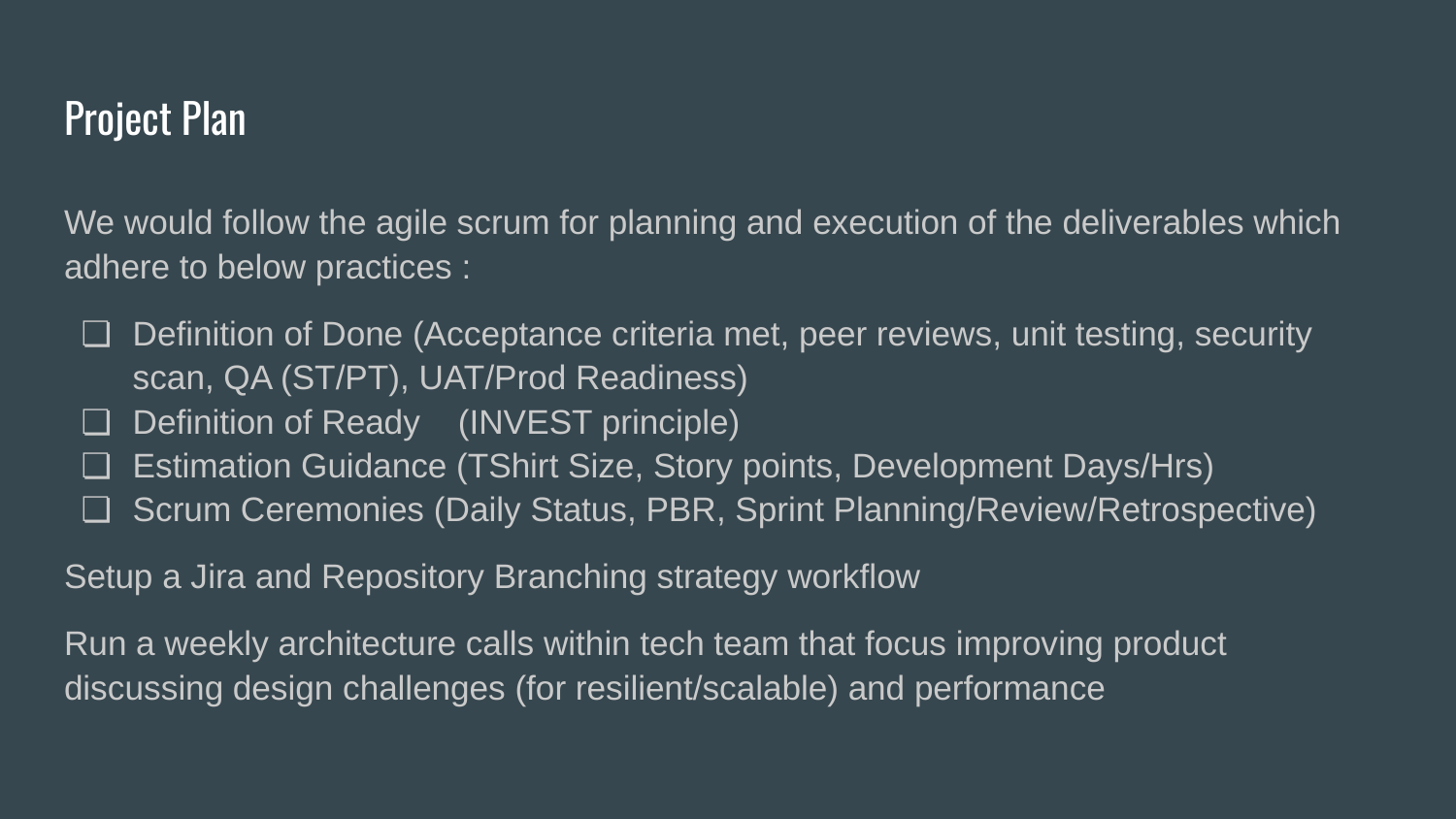

# Project Plan
We would follow the agile scrum for planning and execution of the deliverables which adhere to below practices :
Definition of Done (Acceptance criteria met, peer reviews, unit testing, security scan, QA (ST/PT), UAT/Prod Readiness)
Definition of Ready    (INVEST principle)
Estimation Guidance (TShirt Size, Story points, Development Days/Hrs)
Scrum Ceremonies (Daily Status, PBR, Sprint Planning/Review/Retrospective)
Setup a Jira and Repository Branching strategy workflow
Run a weekly architecture calls within tech team that focus improving product discussing design challenges (for resilient/scalable) and performance